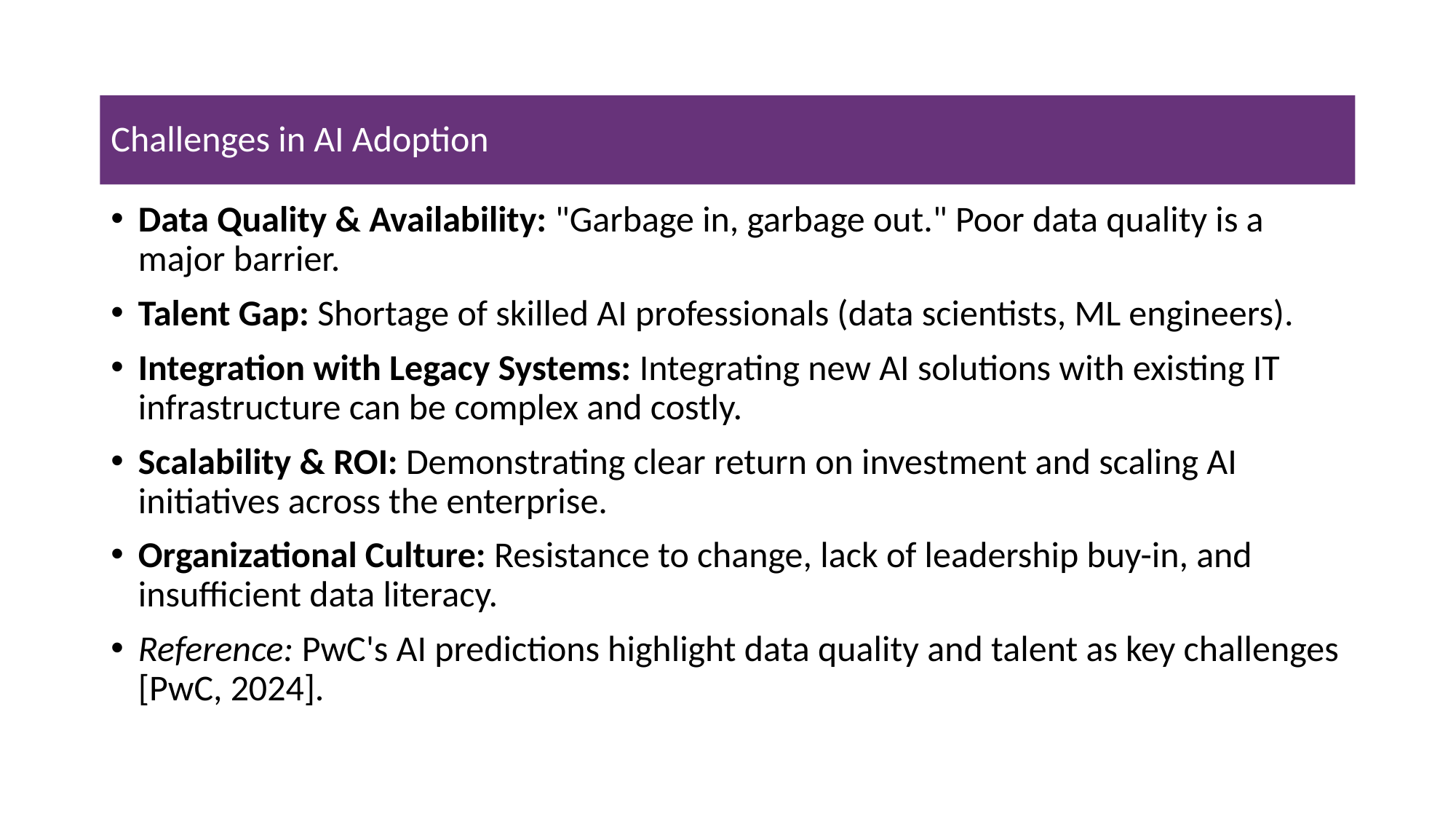

# Challenges in AI Adoption
Data Quality & Availability: "Garbage in, garbage out." Poor data quality is a major barrier.
Talent Gap: Shortage of skilled AI professionals (data scientists, ML engineers).
Integration with Legacy Systems: Integrating new AI solutions with existing IT infrastructure can be complex and costly.
Scalability & ROI: Demonstrating clear return on investment and scaling AI initiatives across the enterprise.
Organizational Culture: Resistance to change, lack of leadership buy-in, and insufficient data literacy.
Reference: PwC's AI predictions highlight data quality and talent as key challenges [PwC, 2024].